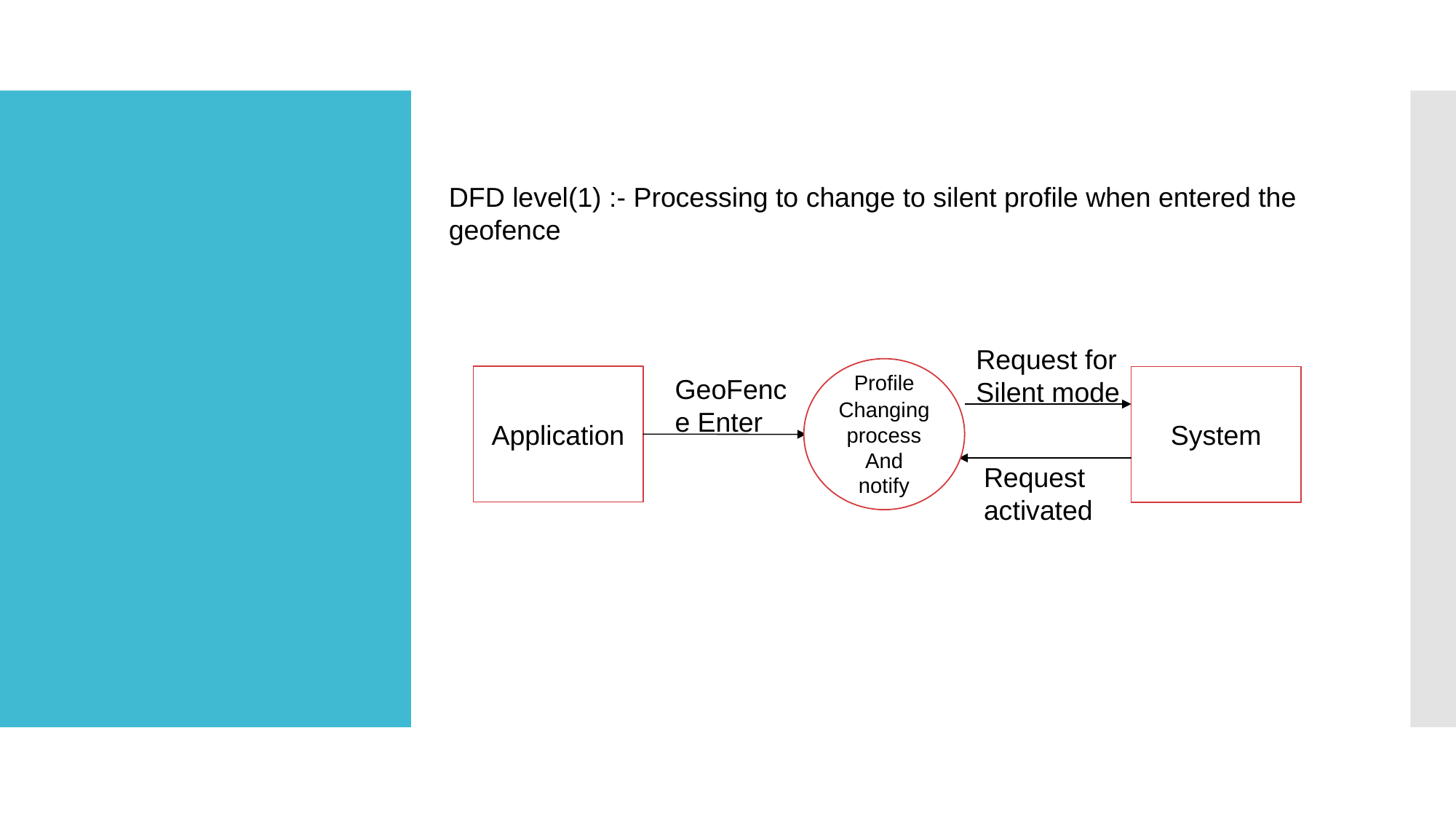

DFD level(1) :- Processing to change to silent profile when entered the geofence
Request for Silent mode

Profile Changing process And notify

Application
GeoFence Enter
System
Request activated